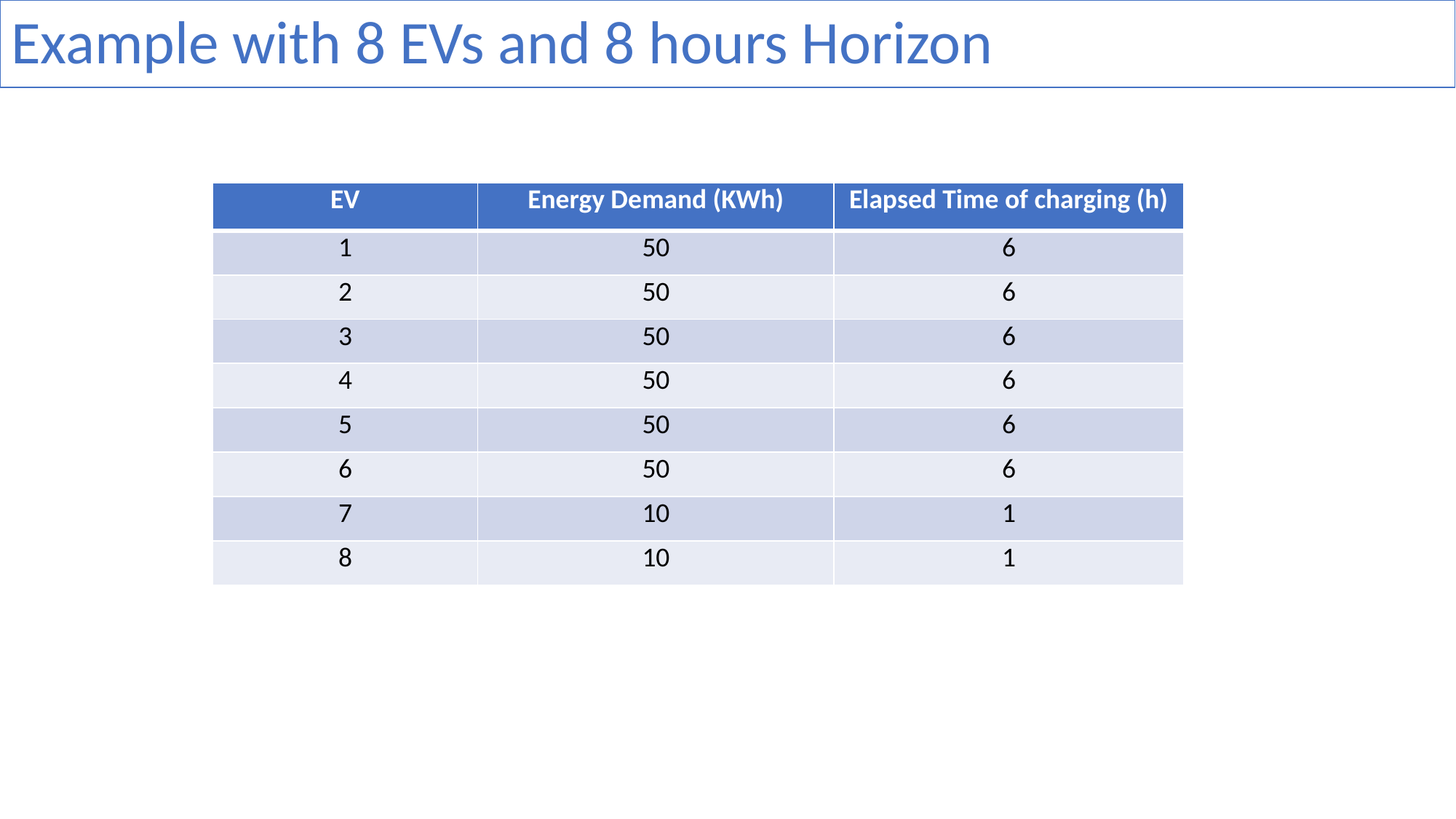

# Example with 8 EVs and 8 hours Horizon
| EV | Energy Demand (KWh) | Elapsed Time of charging (h) |
| --- | --- | --- |
| 1 | 50 | 6 |
| 2 | 50 | 6 |
| 3 | 50 | 6 |
| 4 | 50 | 6 |
| 5 | 50 | 6 |
| 6 | 50 | 6 |
| 7 | 10 | 1 |
| 8 | 10 | 1 |